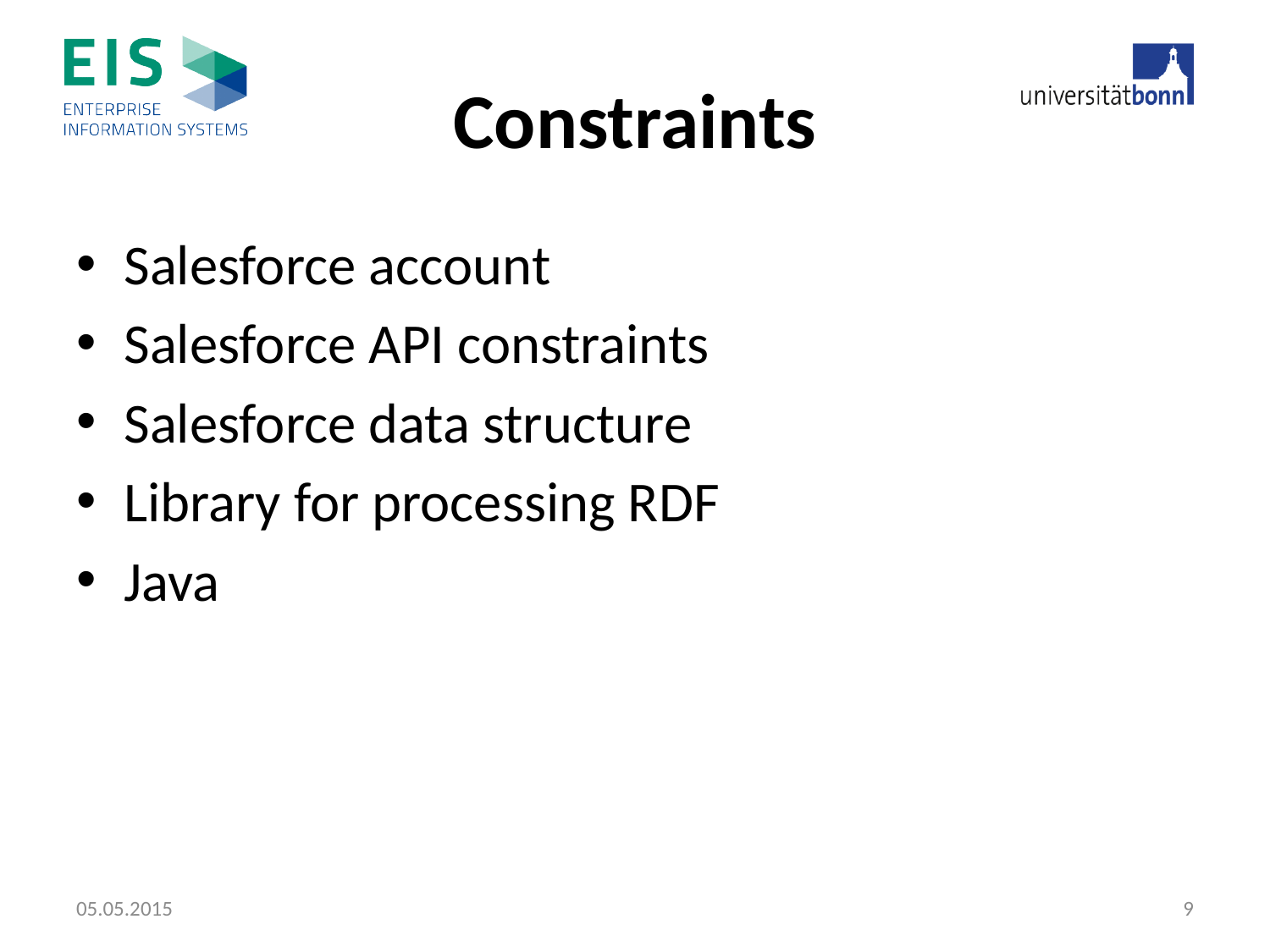

# Constraints
Salesforce account
Salesforce API constraints
Salesforce data structure
Library for processing RDF
Java
05.05.2015

9